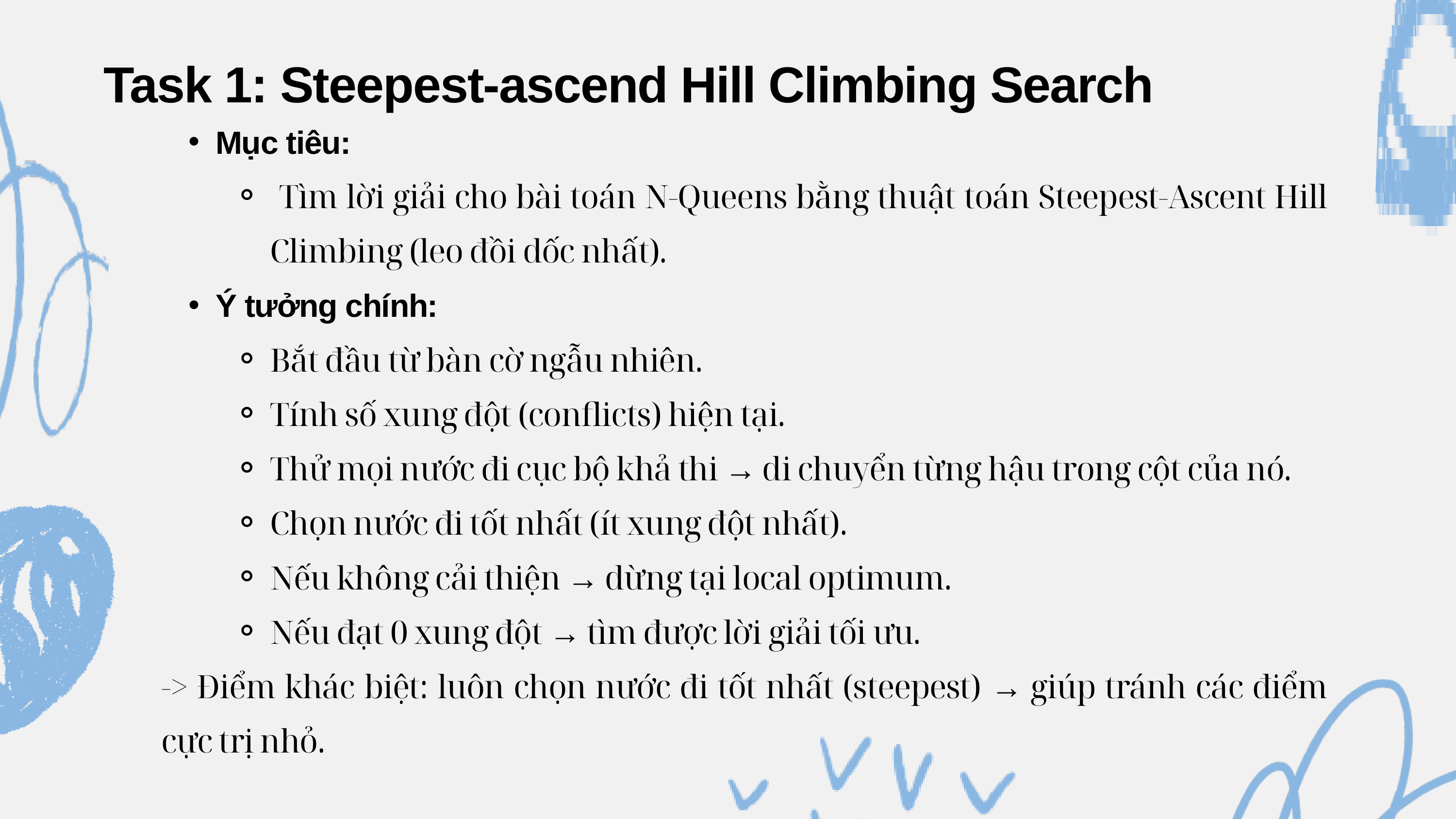

Task 1: Steepest-ascend Hill Climbing Search
Mục tiêu:
 Tìm lời giải cho bài toán N-Queens bằng thuật toán Steepest-Ascent Hill Climbing (leo đồi dốc nhất).
Ý tưởng chính:
Bắt đầu từ bàn cờ ngẫu nhiên.
Tính số xung đột (conflicts) hiện tại.
Thử mọi nước đi cục bộ khả thi → di chuyển từng hậu trong cột của nó.
Chọn nước đi tốt nhất (ít xung đột nhất).
Nếu không cải thiện → dừng tại local optimum.
Nếu đạt 0 xung đột → tìm được lời giải tối ưu.
-> Điểm khác biệt: luôn chọn nước đi tốt nhất (steepest) → giúp tránh các điểm cực trị nhỏ.